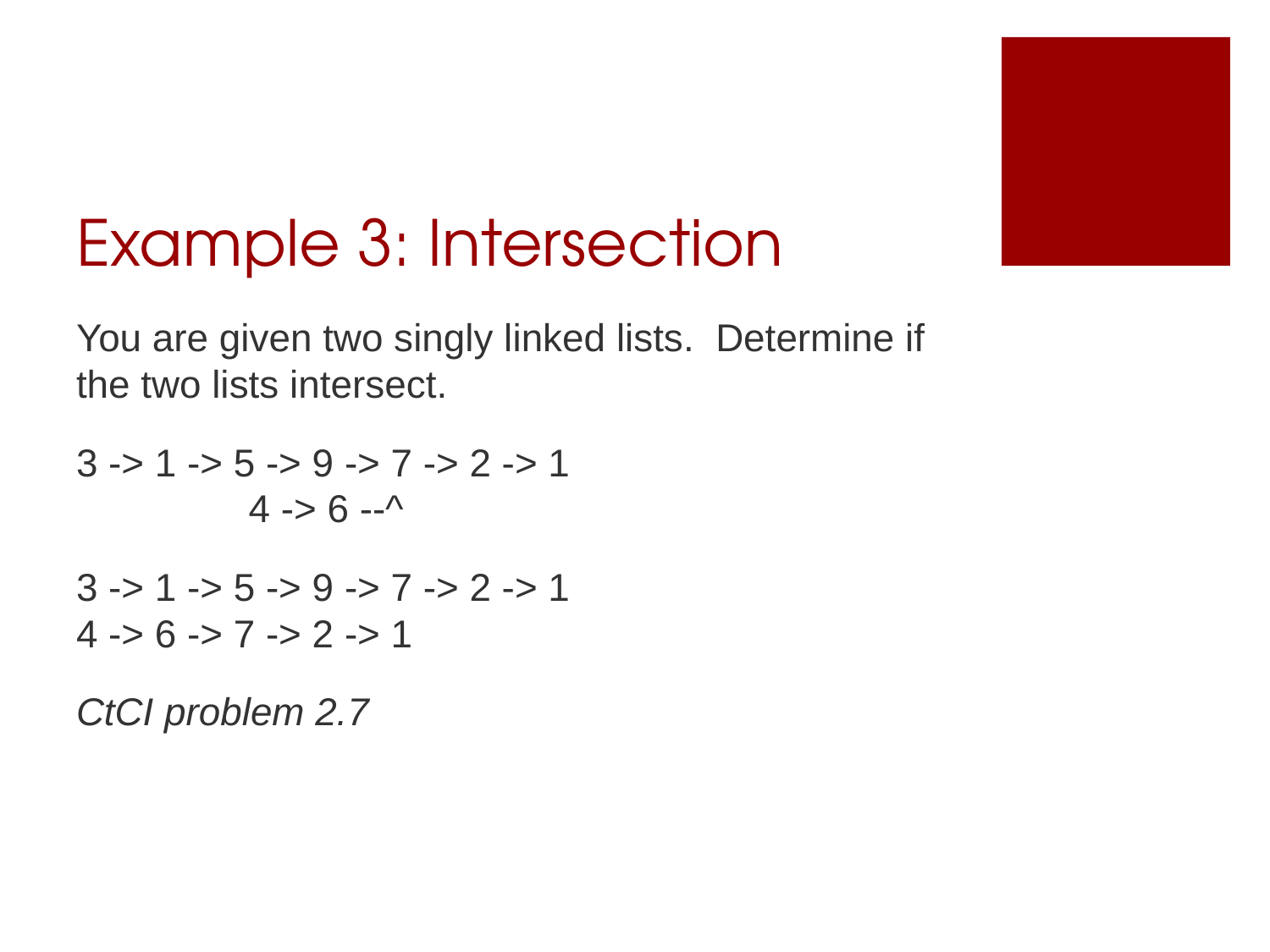

# Example 3: Intersection
You are given two singly linked lists.  Determine if the two lists intersect.
3 -> 1 -> 5 -> 9 -> 7 -> 2 -> 1
                4 -> 6 --^
3 -> 1 -> 5 -> 9 -> 7 -> 2 -> 1
4 -> 6 -> 7 -> 2 -> 1
CtCI problem 2.7